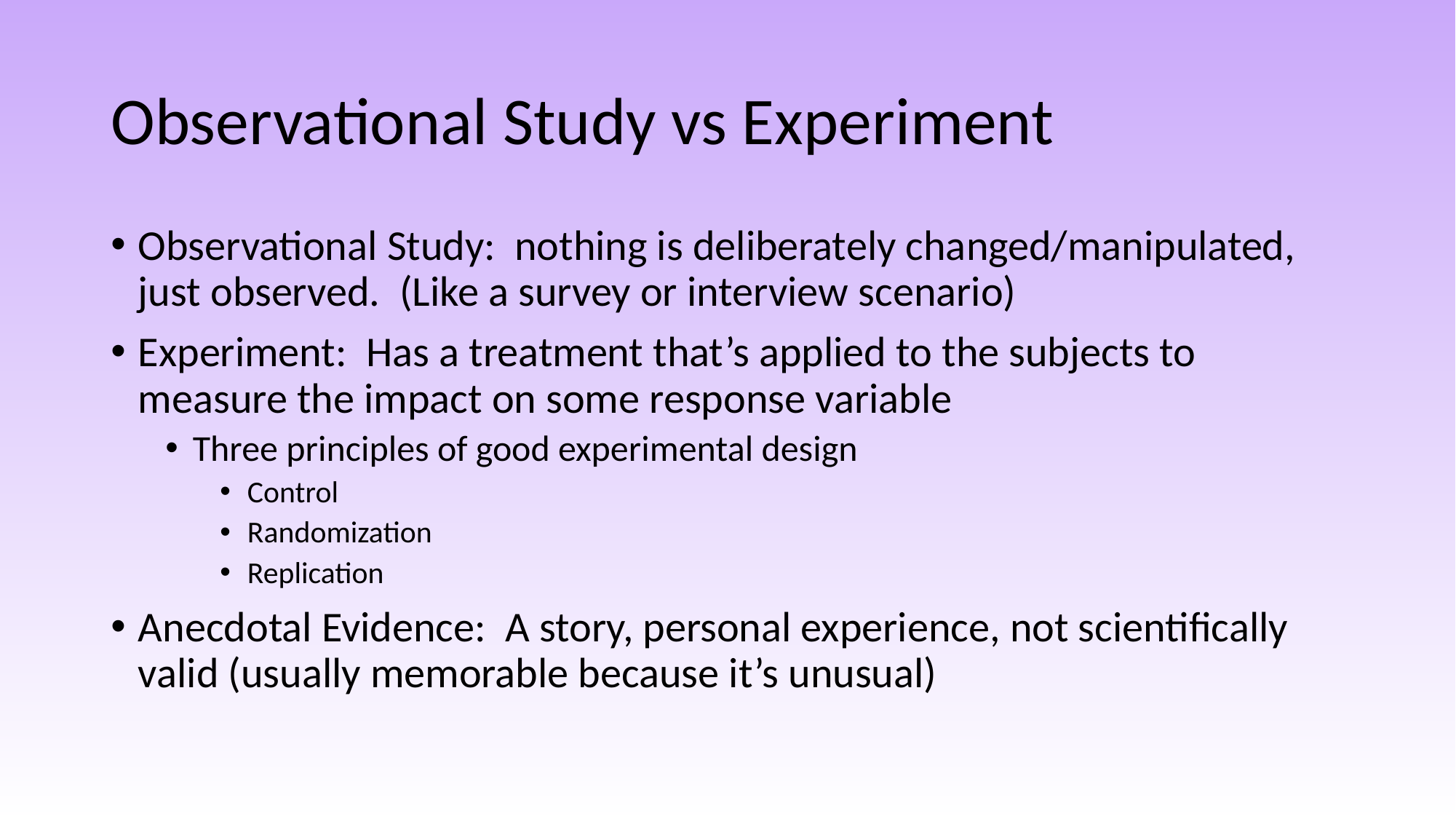

# Observational Study vs Experiment
Observational Study:  nothing is deliberately changed/manipulated, just observed.  (Like a survey or interview scenario)
Experiment:  Has a treatment that’s applied to the subjects to measure the impact on some response variable
Three principles of good experimental design
Control
Randomization
Replication
Anecdotal Evidence:  A story, personal experience, not scientifically valid (usually memorable because it’s unusual)